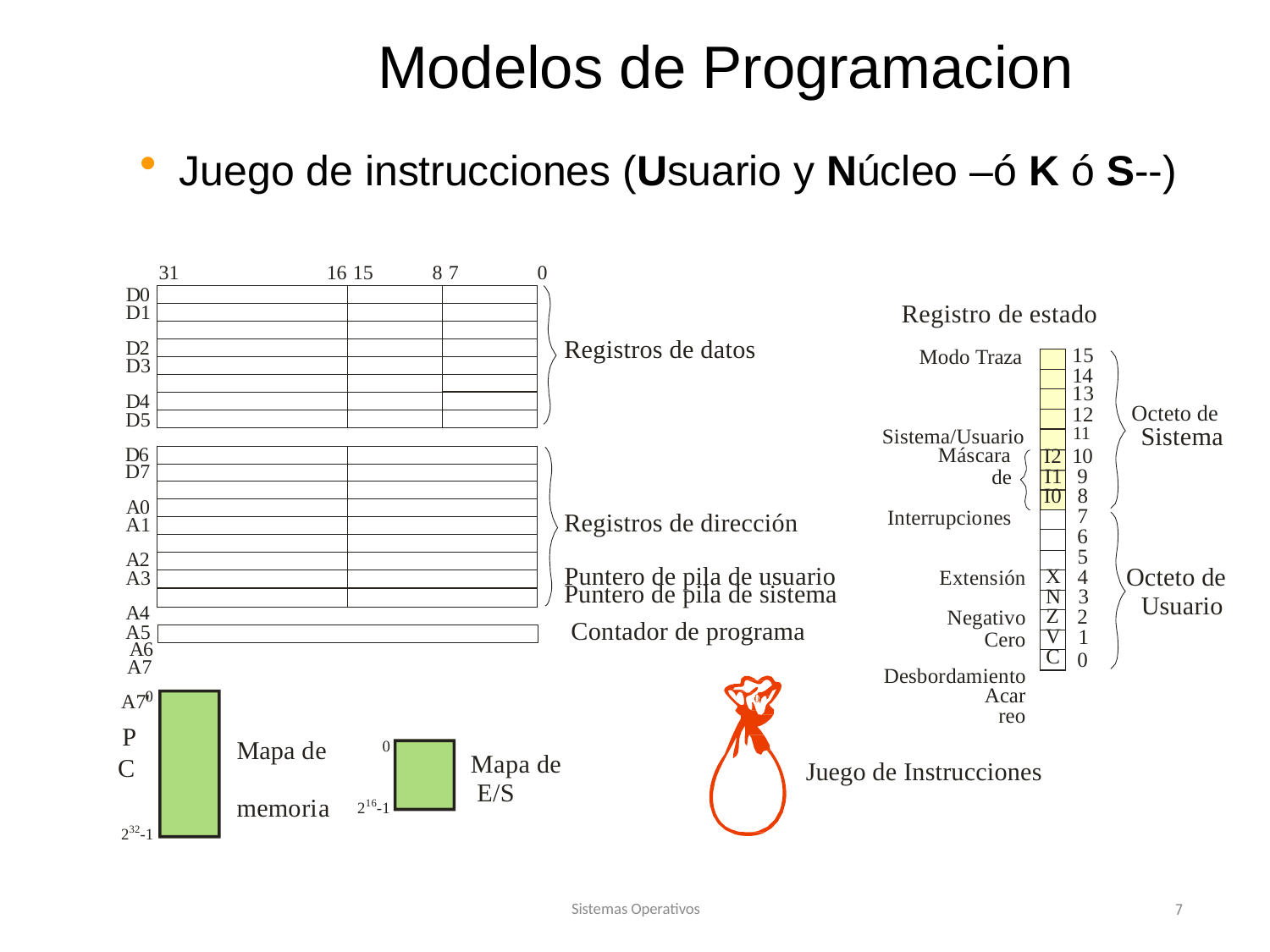

# Modelos de Programacion
Juego de instrucciones (Usuario y Núcleo –ó K ó S--)
31	16 15	8 7	0
D0  D1  D2  D3  D4
D5  D6  D7
A0  A1  A2  A3  A4
A5  A6  A7  A7'
PC
|  |  |  |
| --- | --- | --- |
|  |  |  |
|  |  |  |
|  |  |  |
|  |  |  |
|  |  |  |
|  |  |  |
|  |  |  |

Registro de estado
Modo Traza  Sistema/Usuario
Registros de datos
15
14
13
12	Octeto de
11	Sistema
10
9
8
7
6
5
4
3
2
1
0
T
|  |
| --- |
|  |
|  |
|  |
|  |
| I2 I1 I0 |
|  |
|  |
|  |
| X |
| N |
| Z |
| V |
| C |

S
Máscara
de  Interrupciones
|  |  |
| --- | --- |
|  |  |
|  |  |
|  |  |
|  |  |
|  |  |
|  |  |
|  |  |
|  |  |

Registros de dirección
Puntero de pila de usuario
Octeto de  Usuario
Extensión  Negativo
Cero  Desbordamiento
Acarreo
Puntero de pila de sistema  Contador de programa

0

Mapa de  memoria
0

Mapa de  E/S
Juego de Instrucciones
216-1
232-1
Sistemas Operativos
7